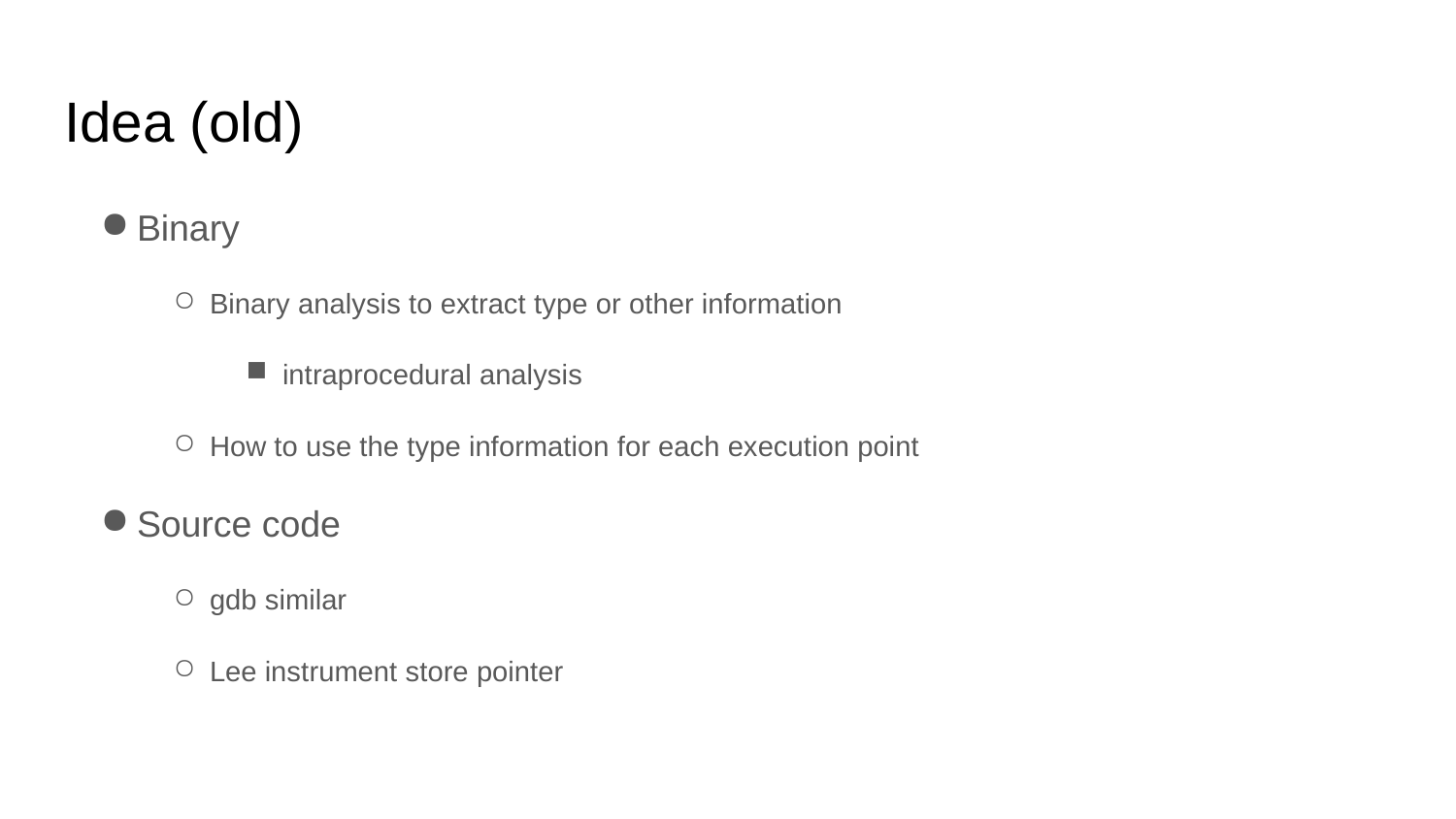

# Idea (old)
Binary
Binary analysis to extract type or other information
intraprocedural analysis
How to use the type information for each execution point
Source code
gdb similar
Lee instrument store pointer